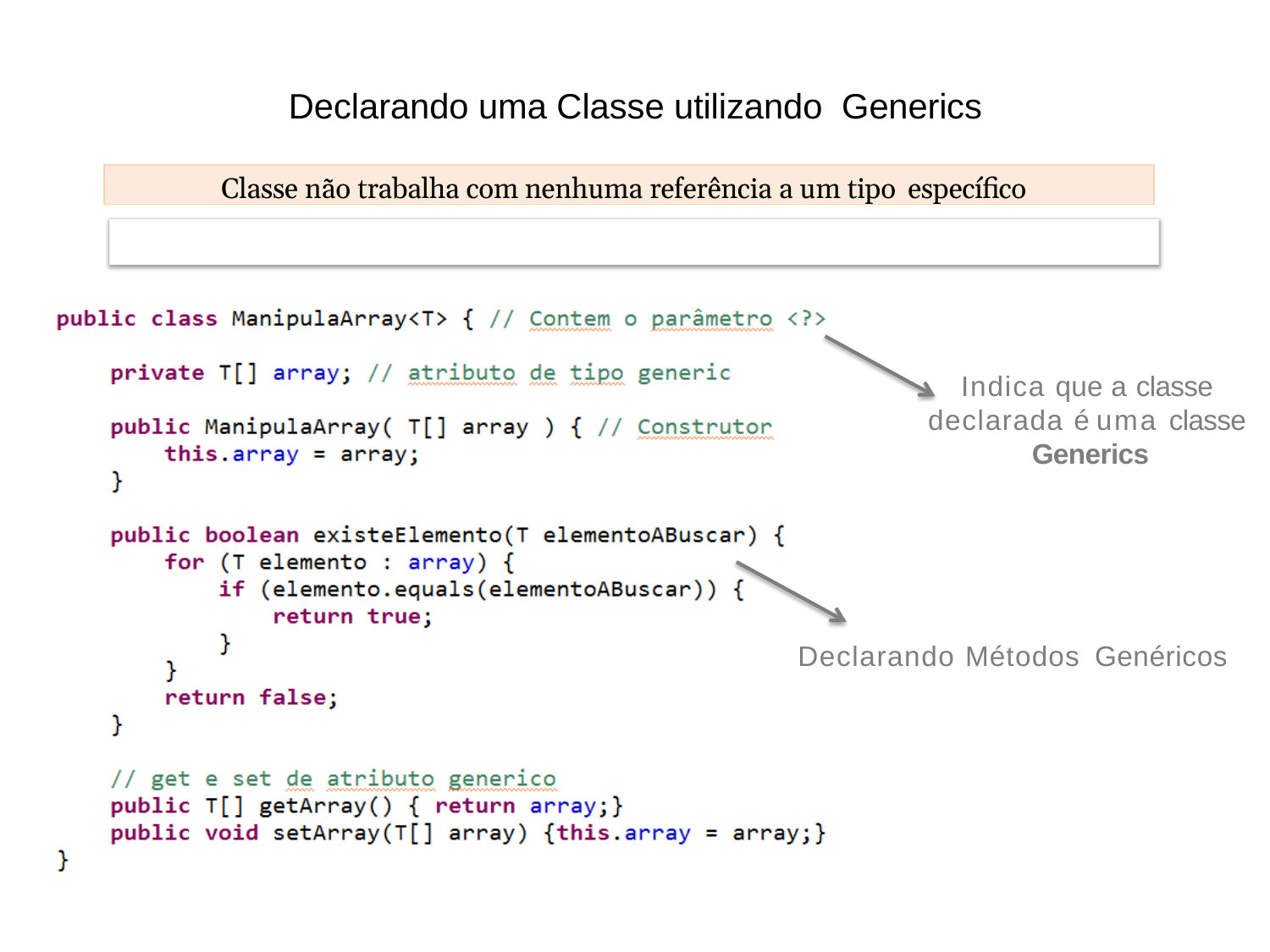

# Declarando uma Classe utilizando  Generics
Classe não trabalha com nenhuma referência a um tipo específico

Indica que a classe  declarada é uma classe  Generics

Declarando Métodos Genéricos